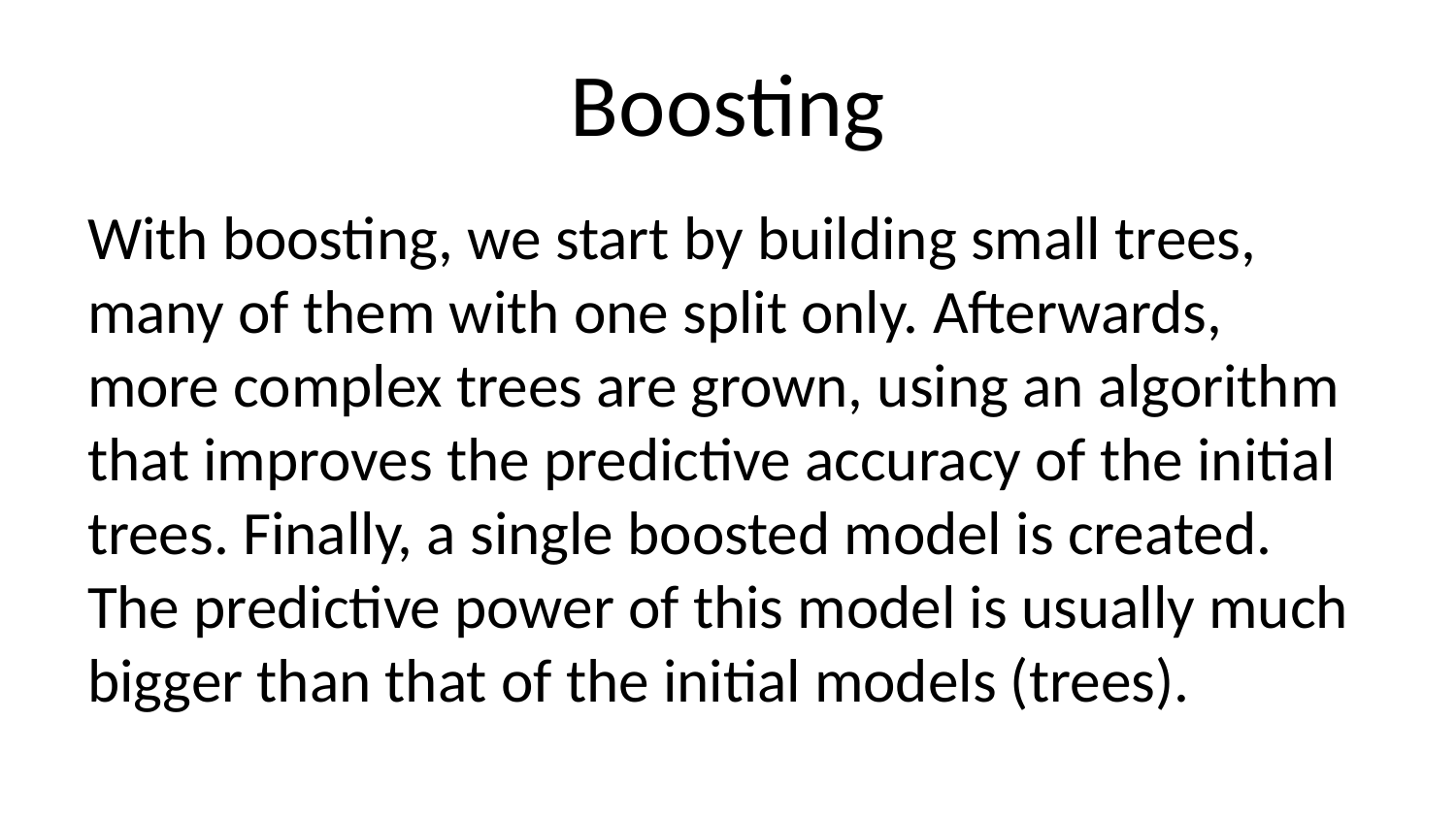

# Boosting
With boosting, we start by building small trees, many of them with one split only. Afterwards, more complex trees are grown, using an algorithm that improves the predictive accuracy of the initial trees. Finally, a single boosted model is created. The predictive power of this model is usually much bigger than that of the initial models (trees).